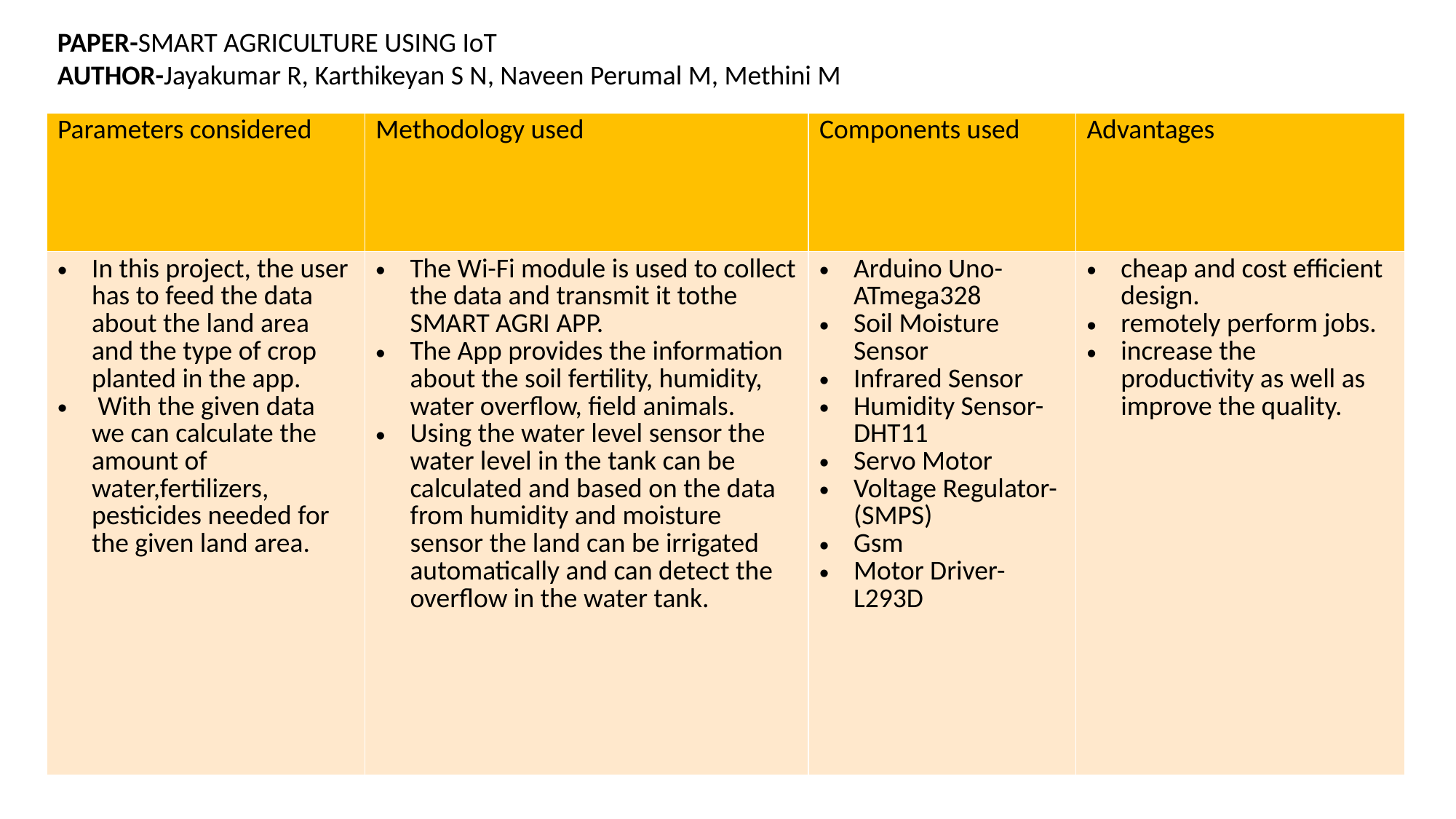

PAPER-SMART AGRICULTURE USING IoT
AUTHOR-Jayakumar R, Karthikeyan S N, Naveen Perumal M, Methini M
| Parameters considered | Methodology used | Components used | Advantages |
| --- | --- | --- | --- |
| In this project, the user has to feed the data about the land area and the type of crop planted in the app. With the given data we can calculate the amount of water,fertilizers, pesticides needed for the given land area. | The Wi-Fi module is used to collect the data and transmit it tothe SMART AGRI APP. The App provides the information about the soil fertility, humidity, water overflow, field animals. Using the water level sensor the water level in the tank can be calculated and based on the data from humidity and moisture sensor the land can be irrigated automatically and can detect the overflow in the water tank. | Arduino Uno-ATmega328 Soil Moisture Sensor Infrared Sensor Humidity Sensor-DHT11 Servo Motor Voltage Regulator-(SMPS) Gsm Motor Driver-L293D | cheap and cost efficient design. remotely perform jobs. increase the productivity as well as improve the quality. |